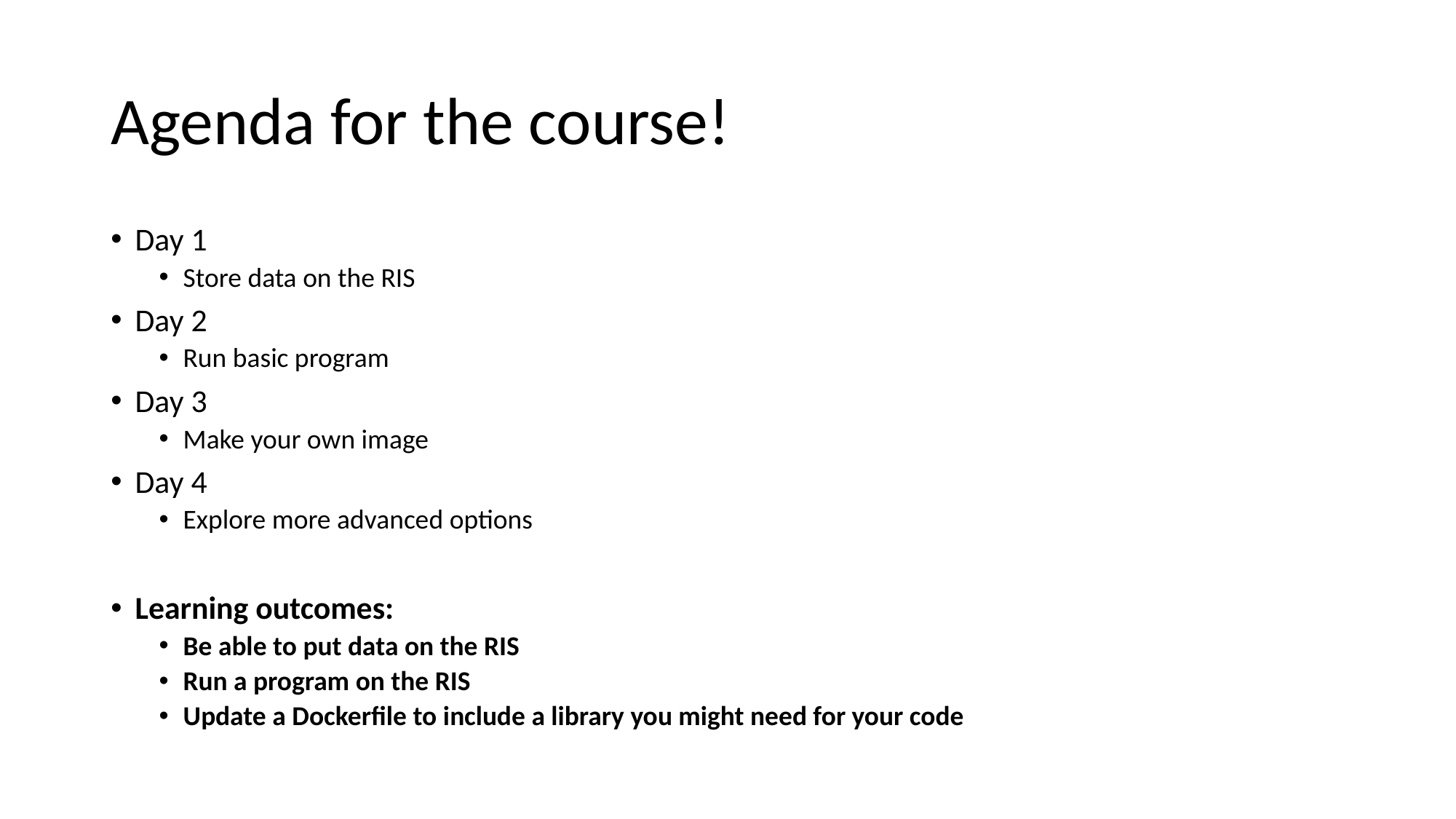

# Agenda for the course!
Day 1
Store data on the RIS
Day 2
Run basic program
Day 3
Make your own image
Day 4
Explore more advanced options

Learning outcomes:
Be able to put data on the RIS
Run a program on the RIS
Update a Dockerfile to include a library you might need for your code